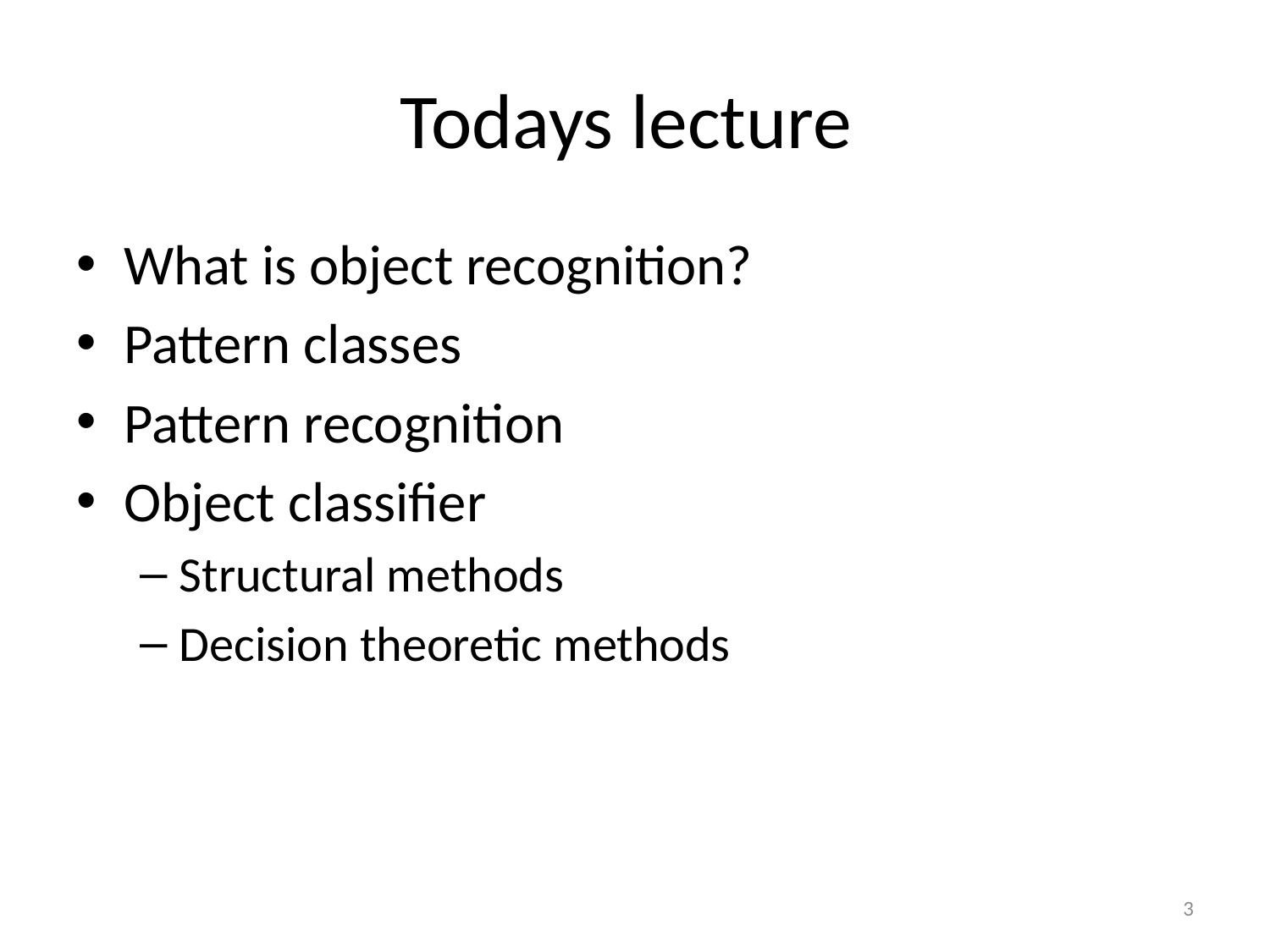

# Todays lecture
What is object recognition?
Pattern classes
Pattern recognition
Object classifier
Structural methods
Decision theoretic methods
3